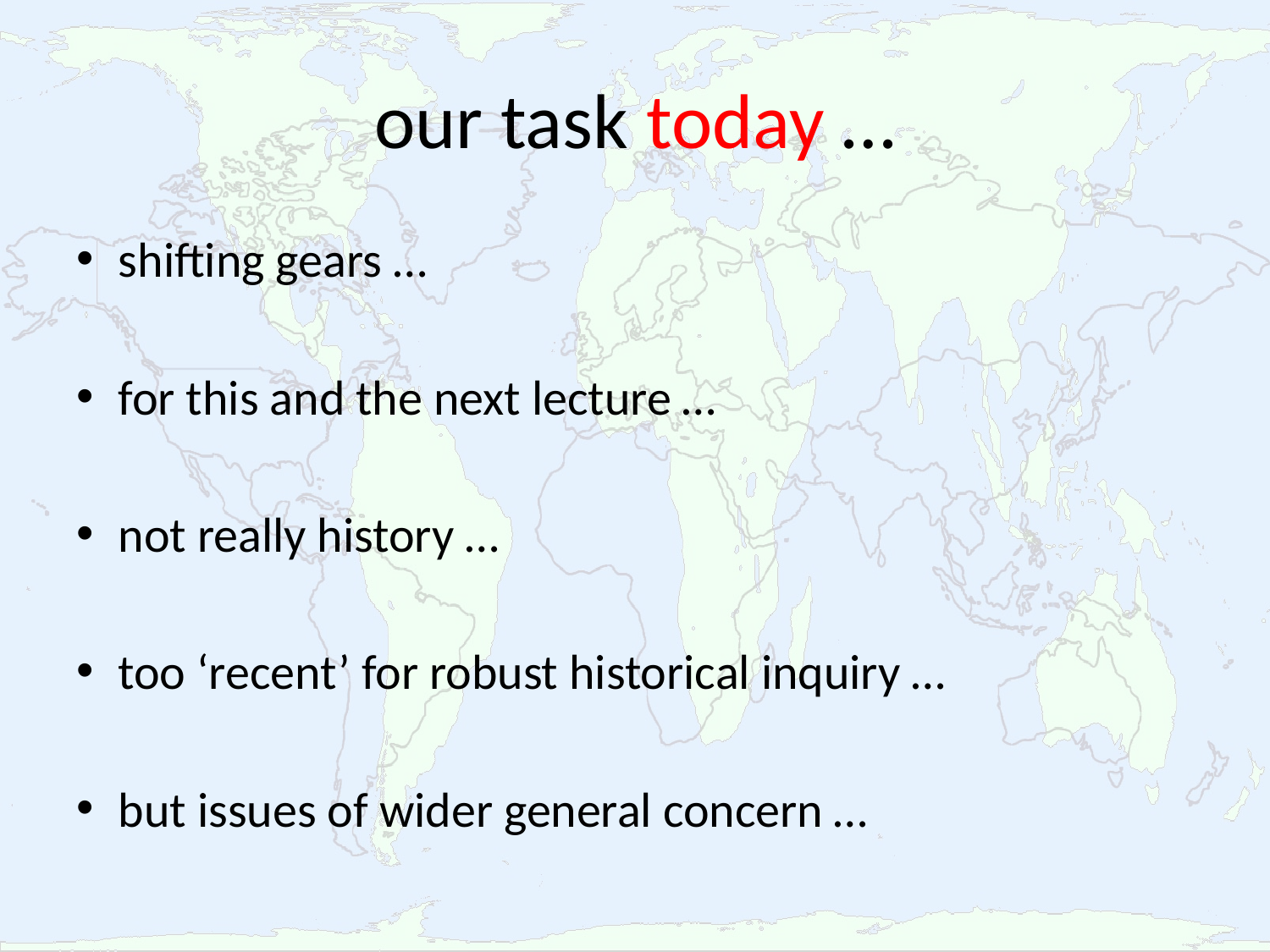

# our task today …
shifting gears …

for this and the next lecture …

not really history …

too ‘recent’ for robust historical inquiry …

but issues of wider general concern …